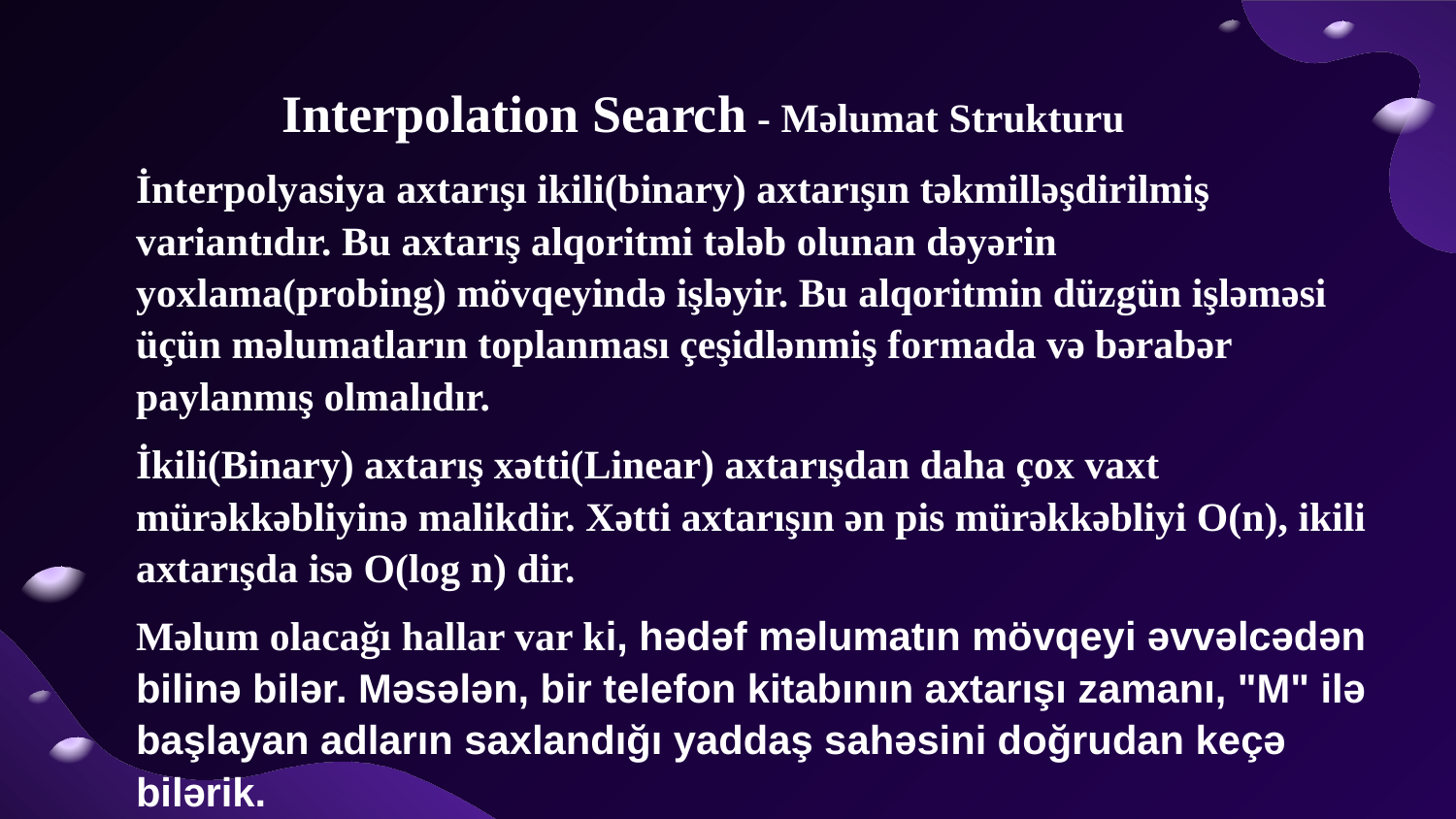

Interpolation Search - Məlumat Strukturu
İnterpolyasiya axtarışı ikili(binary) axtarışın təkmilləşdirilmiş variantıdır. Bu axtarış alqoritmi tələb olunan dəyərin yoxlama(probing) mövqeyində işləyir. Bu alqoritmin düzgün işləməsi üçün məlumatların toplanması çeşidlənmiş formada və bərabər paylanmış olmalıdır.
İkili(Binary) axtarış xətti(Linear) axtarışdan daha çox vaxt mürəkkəbliyinə malikdir. Xətti axtarışın ən pis mürəkkəbliyi Ο(n), ikili axtarışda isə Ο(log n) dir.
Məlum olacağı hallar var ki, hədəf məlumatın mövqeyi əvvəlcədən bilinə bilər. Məsələn, bir telefon kitabının axtarışı zamanı, "M" ilə başlayan adların saxlandığı yaddaş sahəsini doğrudan keçə bilərik.